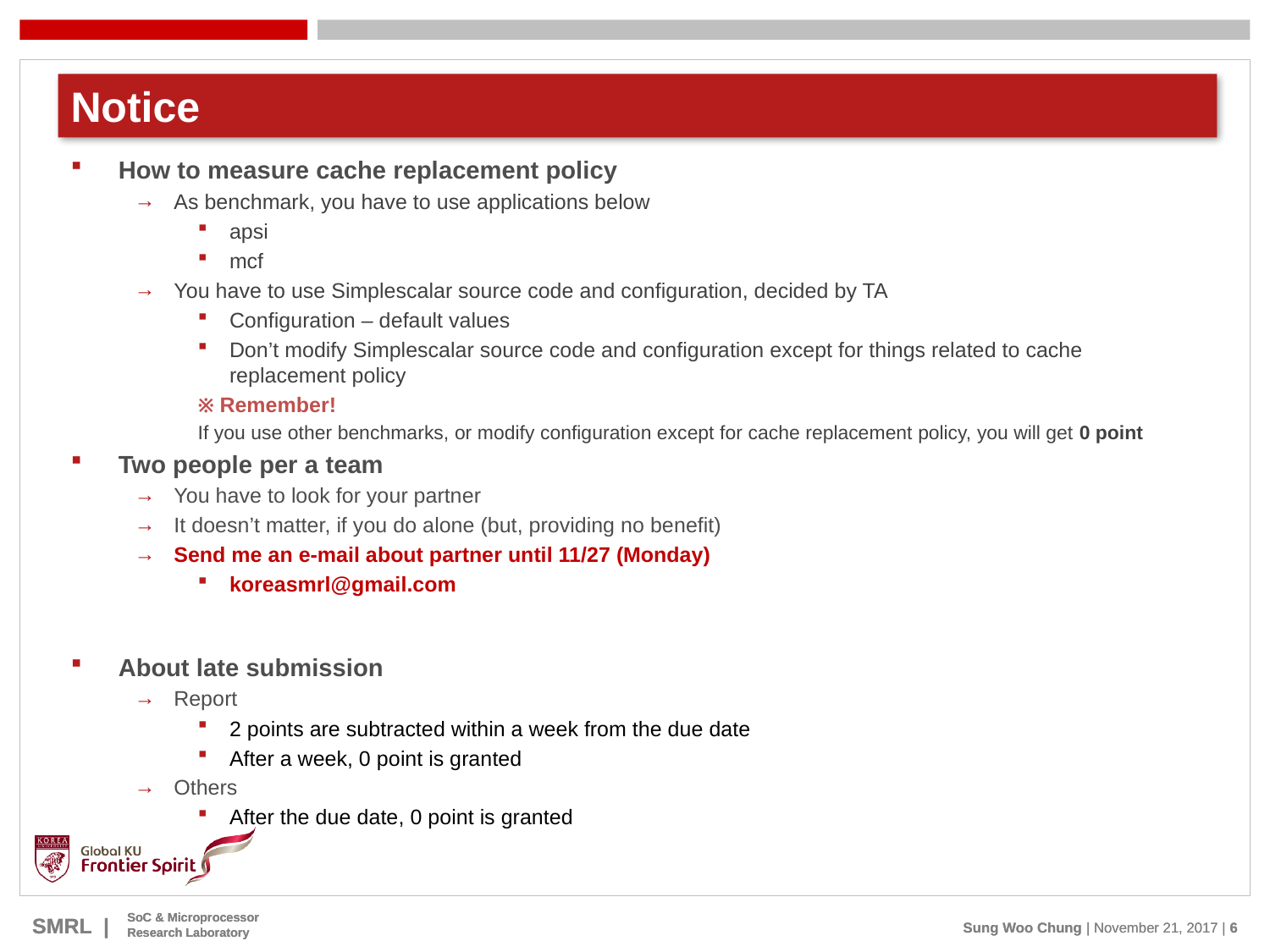

# Notice
How to measure cache replacement policy
As benchmark, you have to use applications below
apsi
mcf
You have to use Simplescalar source code and configuration, decided by TA
Configuration – default values
Don’t modify Simplescalar source code and configuration except for things related to cache replacement policy
	※ Remember!
If you use other benchmarks, or modify configuration except for cache replacement policy, you will get 0 point
Two people per a team
You have to look for your partner
It doesn’t matter, if you do alone (but, providing no benefit)
Send me an e-mail about partner until 11/27 (Monday)
koreasmrl@gmail.com

About late submission
Report
2 points are subtracted within a week from the due date
After a week, 0 point is granted
Others
After the due date, 0 point is granted